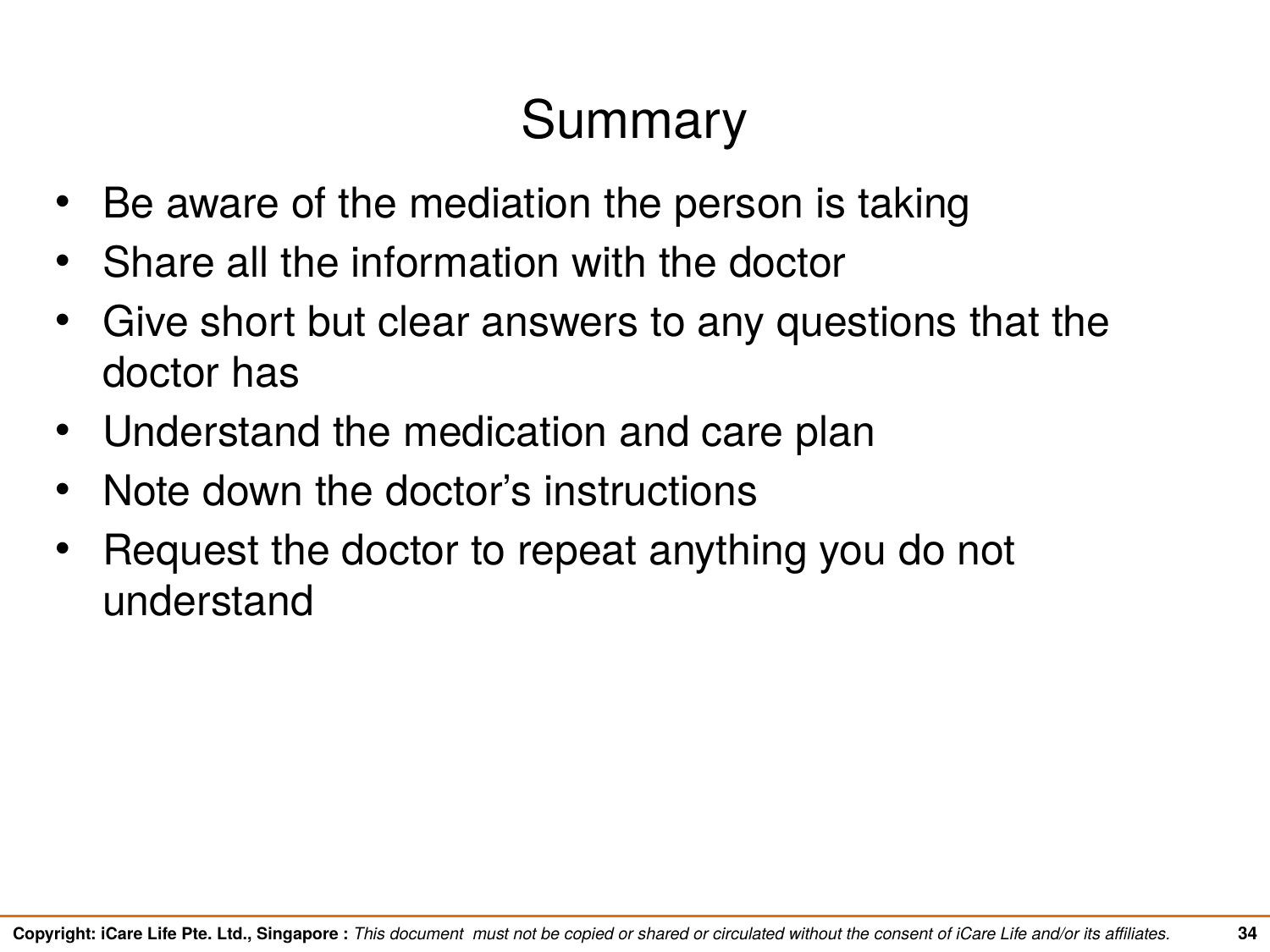

# Summary
Be aware of the mediation the person is taking
Share all the information with the doctor
Give short but clear answers to any questions that the doctor has
Understand the medication and care plan
Note down the doctor’s instructions
Request the doctor to repeat anything you do not understand
34
Copyright: iCare Life Pte. Ltd., Singapore : This document  must not be copied or shared or circulated without the consent of iCare Life and/or its affiliates.